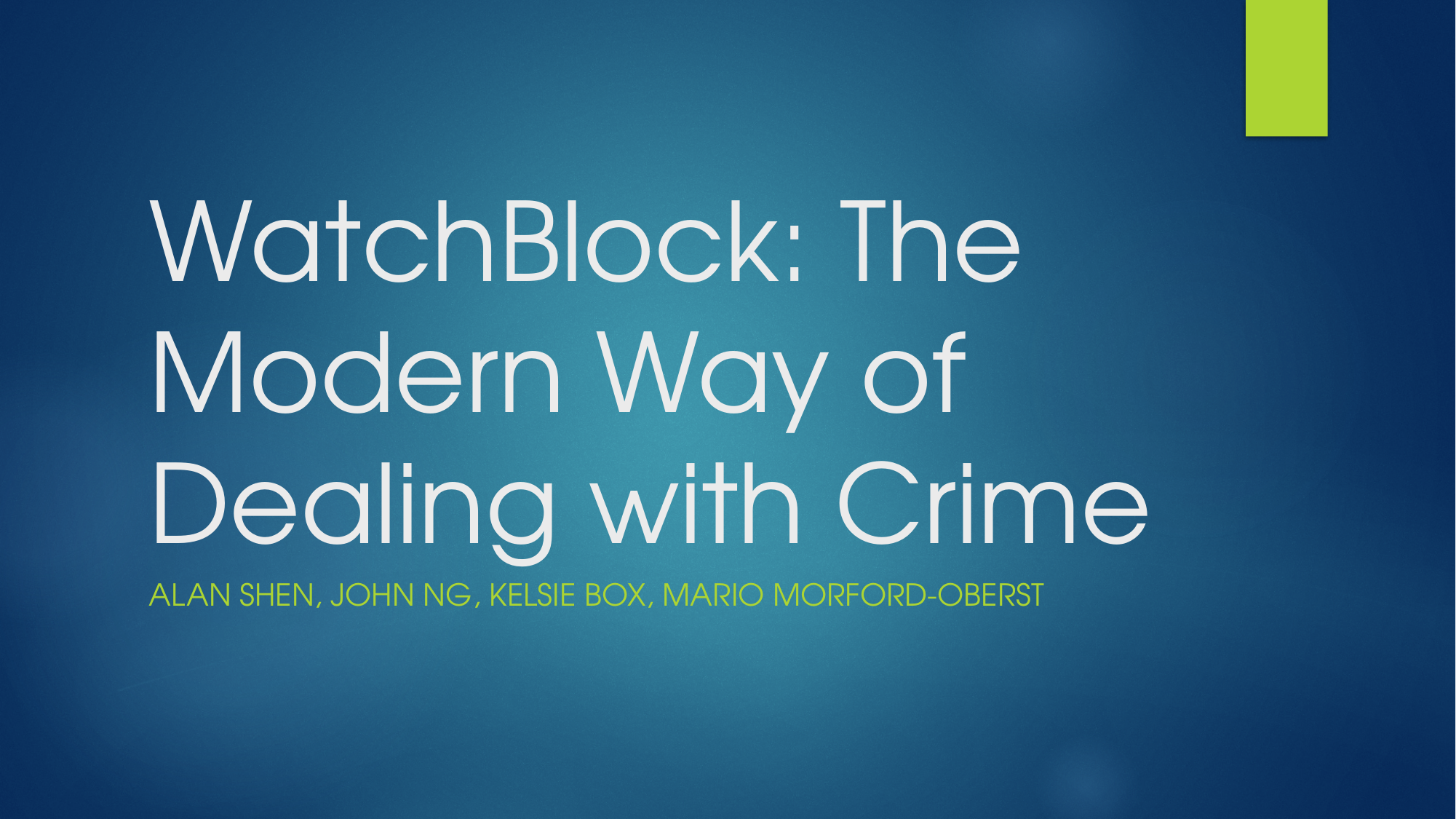

# WatchBlock: The Modern Way of Dealing with Crime
Alan Shen, John Ng, Kelsie Box, Mario Morford-Oberst